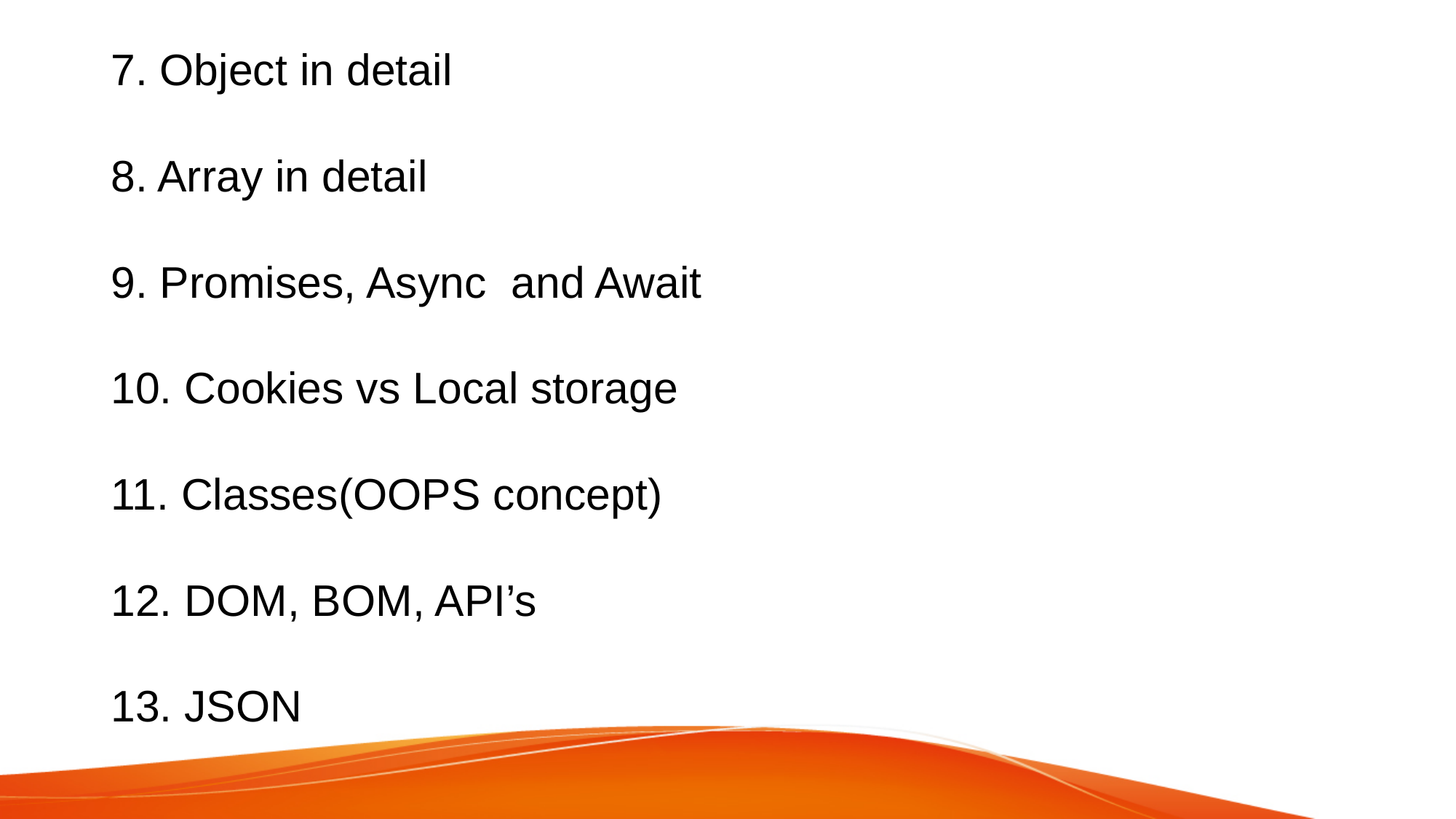

7. Object in detail

8. Array in detail

9. Promises, Async  and Await

10. Cookies vs Local storage

11. Classes(OOPS concept)

12. DOM, BOM, API’s

13. JSON